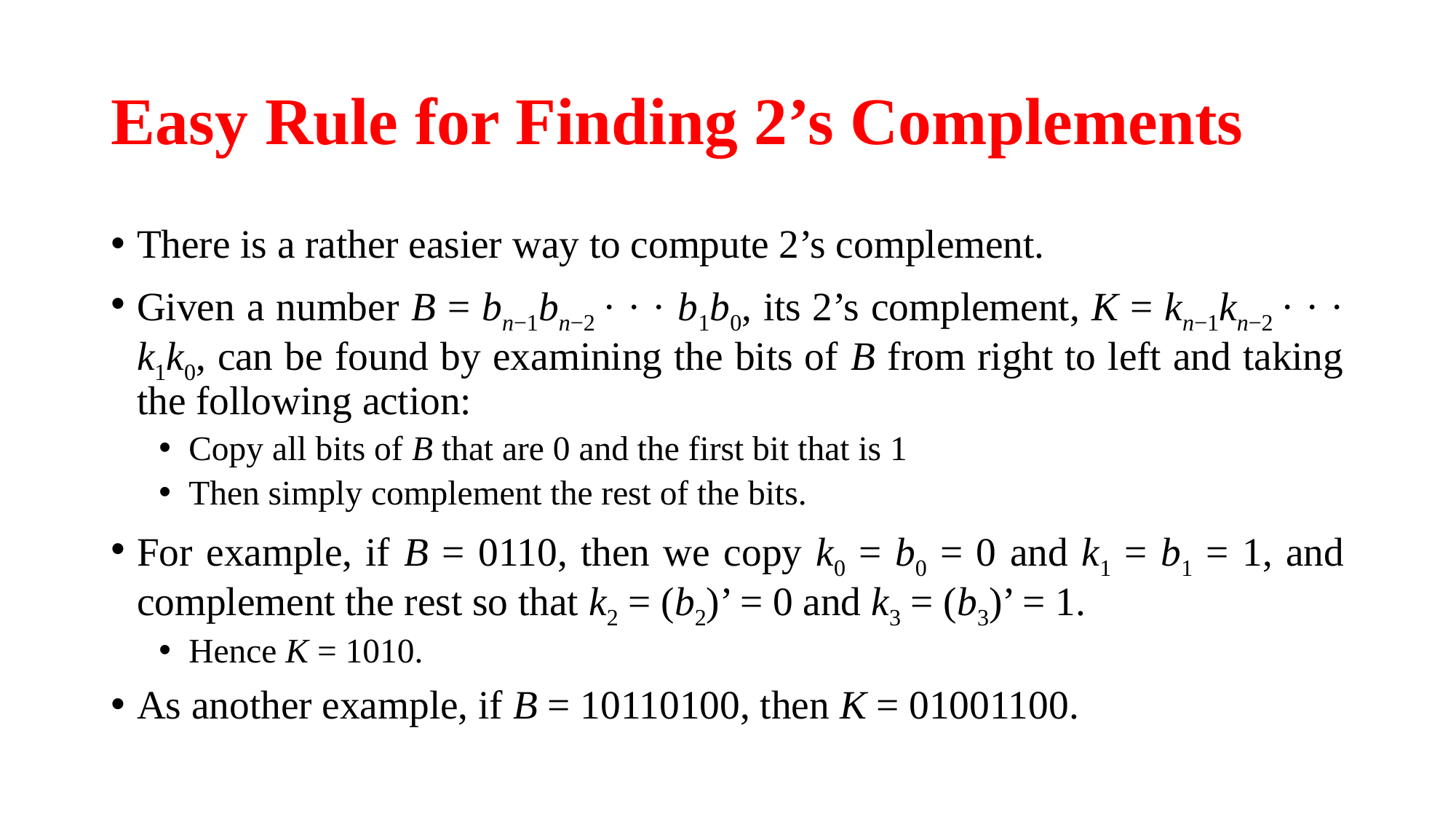

# Easy Rule for Finding 2’s Complements
There is a rather easier way to compute 2’s complement.
Given a number B = bn−1bn−2 · · · b1b0, its 2’s complement, K = kn−1kn−2 · · · k1k0, can be found by examining the bits of B from right to left and taking the following action:
Copy all bits of B that are 0 and the first bit that is 1
Then simply complement the rest of the bits.
For example, if B = 0110, then we copy k0 = b0 = 0 and k1 = b1 = 1, and complement the rest so that k2 = (b2)’ = 0 and k3 = (b3)’ = 1.
Hence K = 1010.
As another example, if B = 10110100, then K = 01001100.